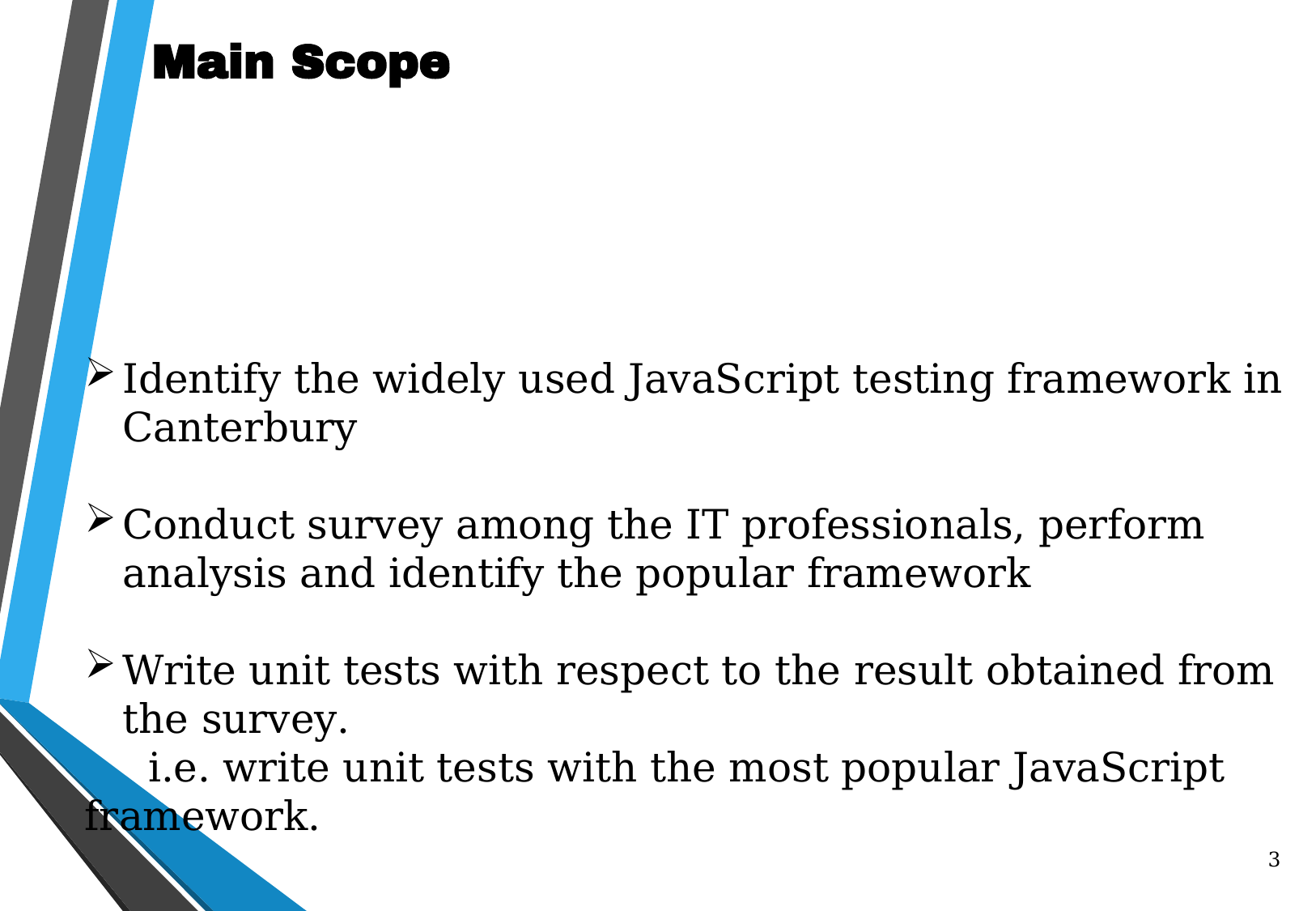

Main Scope
Identify the widely used JavaScript testing framework in Canterbury

Conduct survey among the IT professionals, perform analysis and identify the popular framework

Write unit tests with respect to the result obtained from the survey.
     i.e. write unit tests with the most popular JavaScript framework.

3